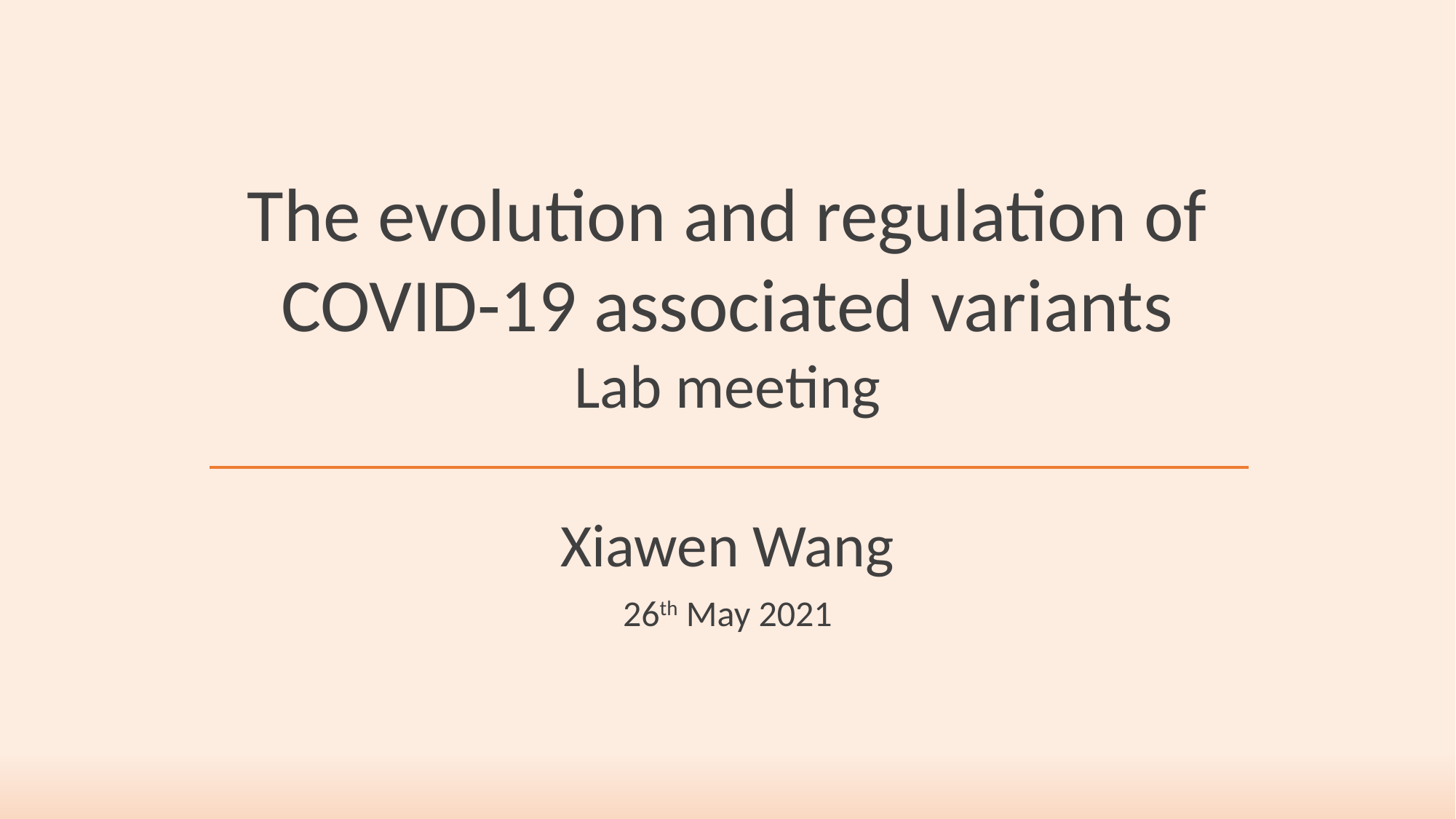

# The evolution and regulation of COVID-19 associated variants Lab meeting
Xiawen Wang
26th May 2021